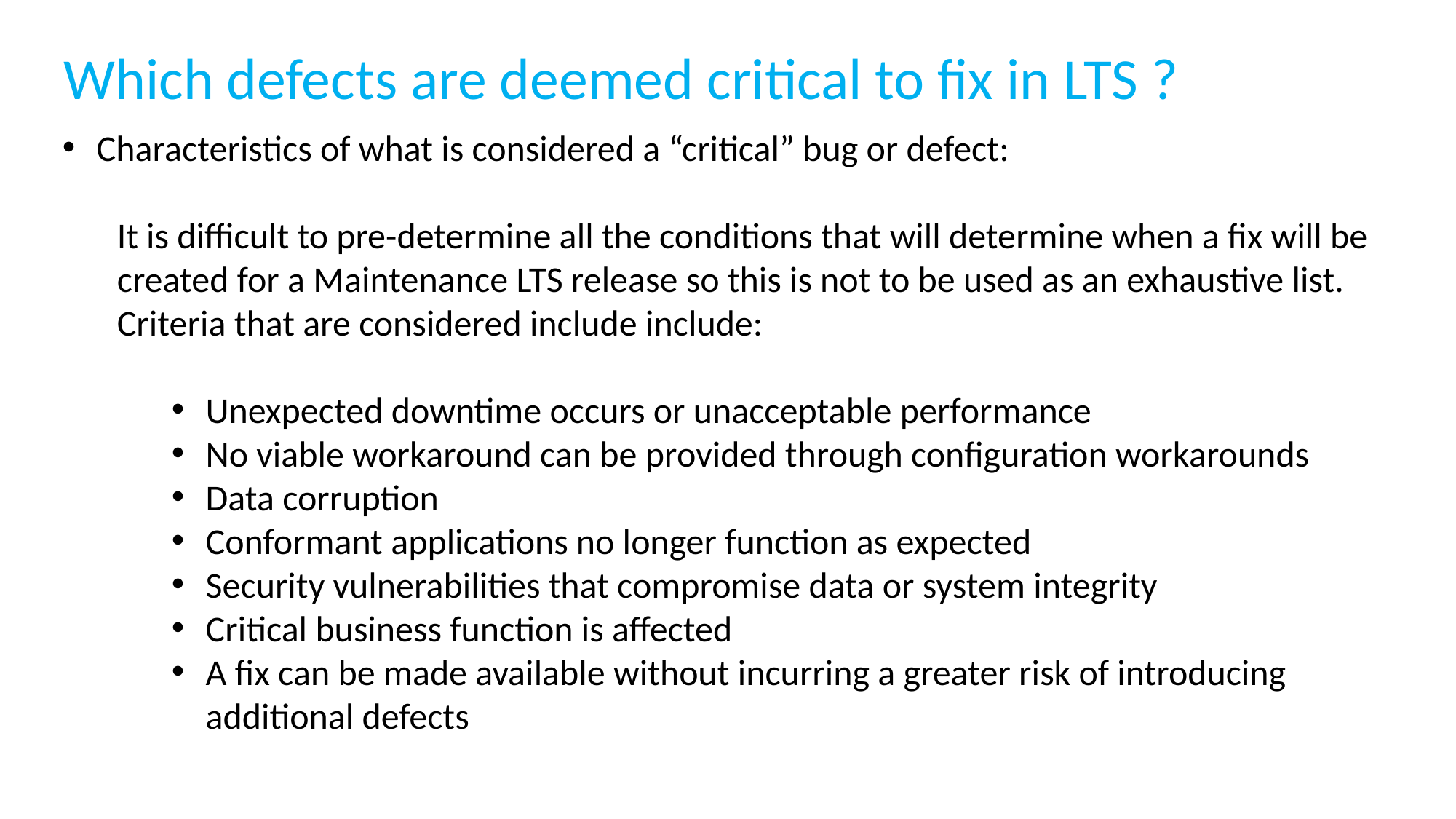

# Which defects are deemed critical to fix in LTS ?
Characteristics of what is considered a “critical” bug or defect:

It is difficult to pre-determine all the conditions that will determine when a fix will be created for a Maintenance LTS release so this is not to be used as an exhaustive list.  Criteria that are considered include include:

Unexpected downtime occurs or unacceptable performance
No viable workaround can be provided through configuration workarounds
Data corruption
Conformant applications no longer function as expected
Security vulnerabilities that compromise data or system integrity
Critical business function is affected
A fix can be made available without incurring a greater risk of introducing additional defects